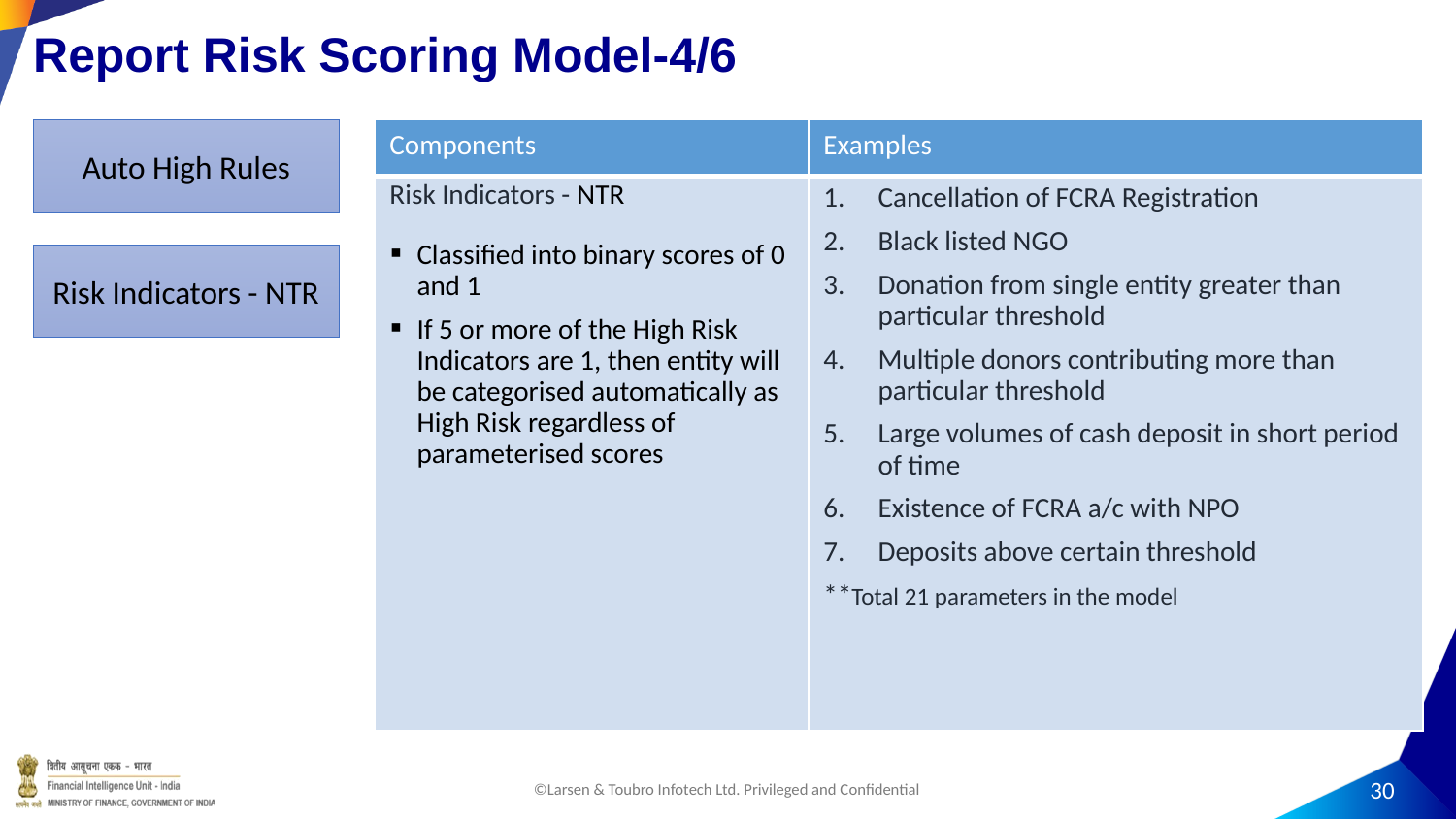

Report Risk Scoring Model-4/6
Auto High Rules
| Components | Examples |
| --- | --- |
| Risk Indicators - NTR Classified into binary scores of 0 and 1 If 5 or more of the High Risk Indicators are 1, then entity will be categorised automatically as High Risk regardless of parameterised scores | Cancellation of FCRA Registration Black listed NGO Donation from single entity greater than particular threshold Multiple donors contributing more than particular threshold Large volumes of cash deposit in short period of time Existence of FCRA a/c with NPO Deposits above certain threshold \*\*Total 21 parameters in the model |

Risk Indicators - NTR